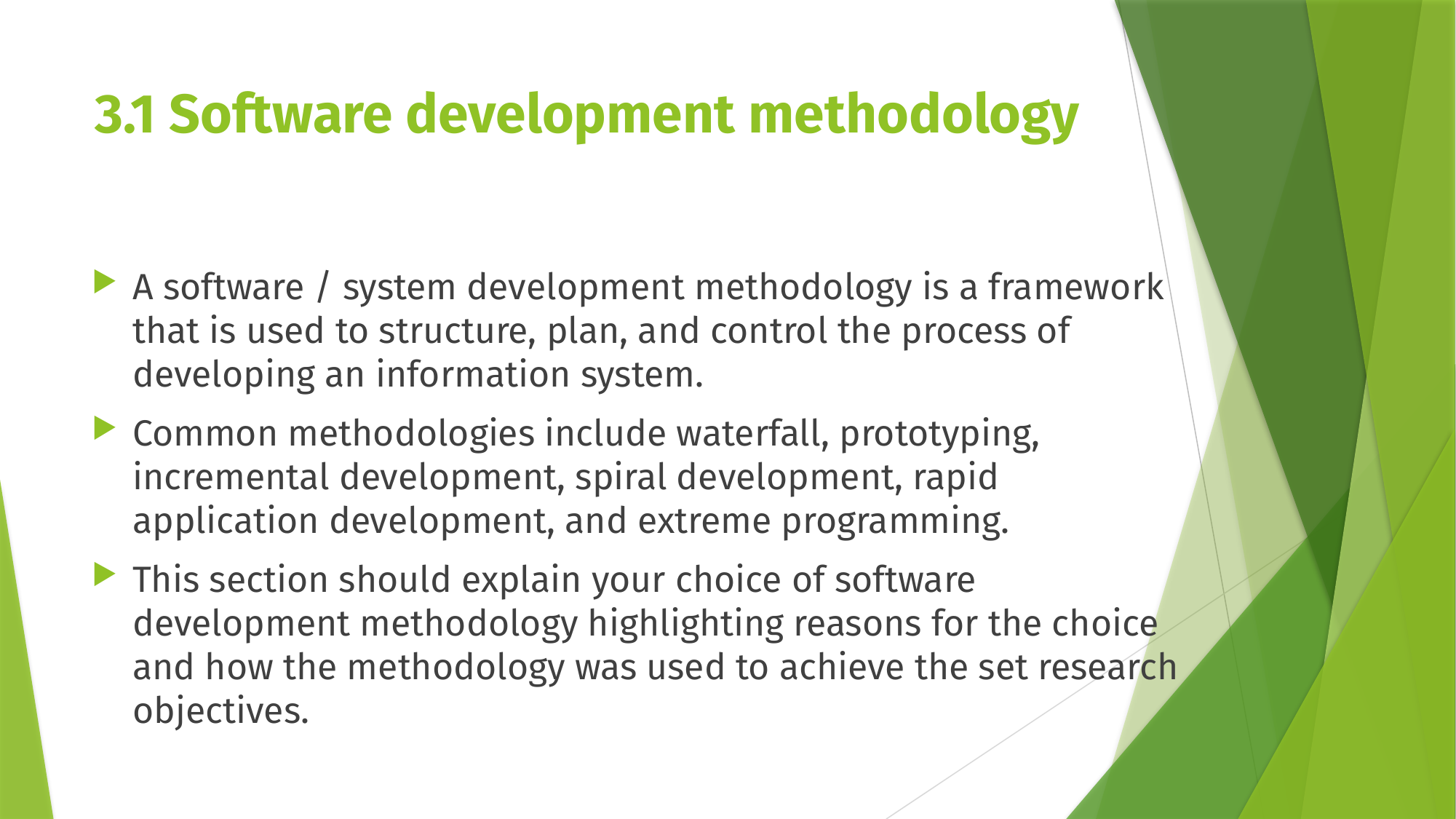

# 3.1 Software development methodology
A software / system development methodology is a framework that is used to structure, plan, and control the process of developing an information system.
Common methodologies include waterfall, prototyping, incremental development, spiral development, rapid application development, and extreme programming.
This section should explain your choice of software development methodology highlighting reasons for the choice and how the methodology was used to achieve the set research objectives.